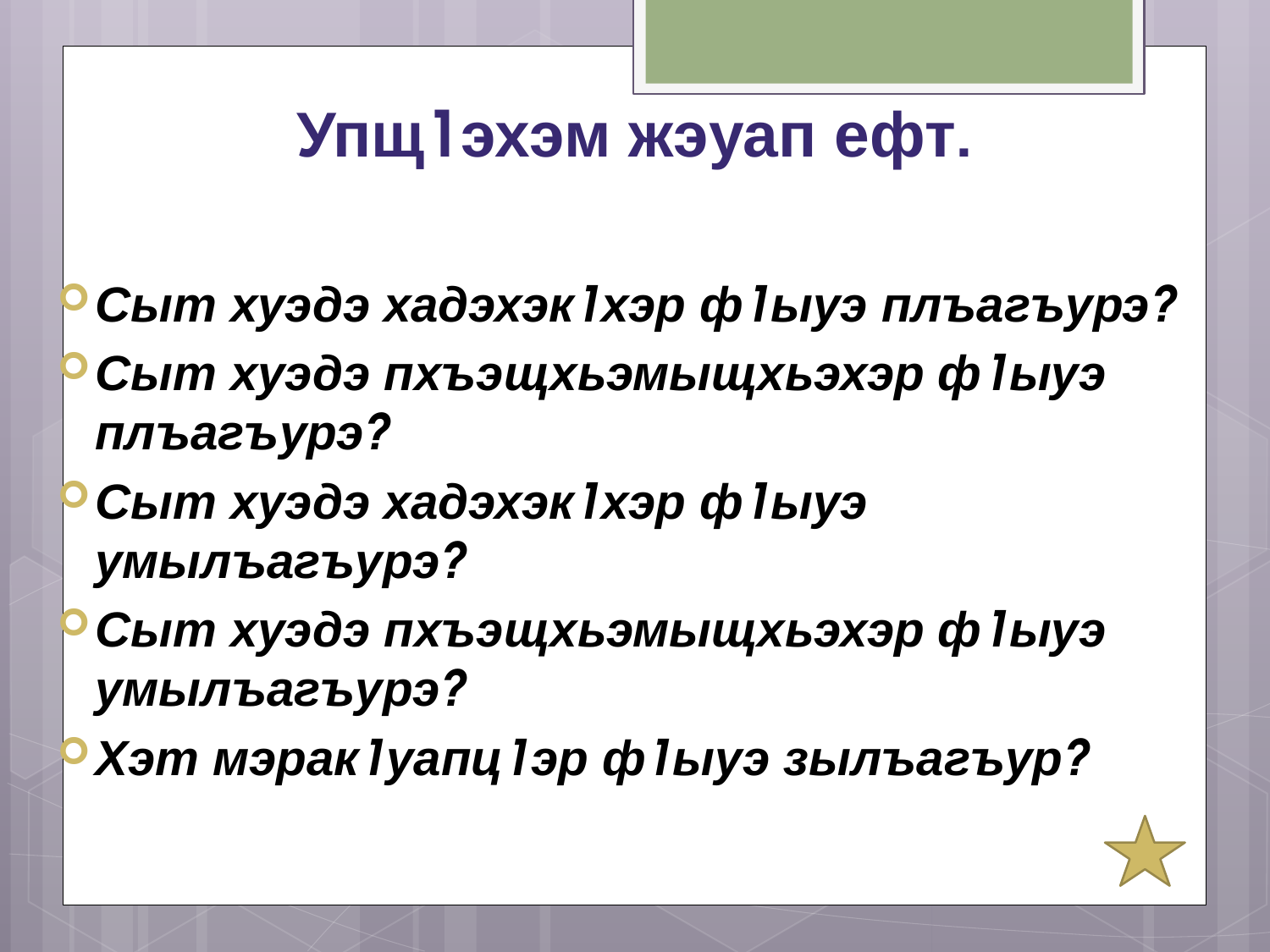

# Упщ1эхэм жэуап ефт.
Сыт хуэдэ хадэхэк1хэр ф1ыуэ плъагъурэ?
Сыт хуэдэ пхъэщхьэмыщхьэхэр ф1ыуэ плъагъурэ?
Сыт хуэдэ хадэхэк1хэр ф1ыуэ умылъагъурэ?
Сыт хуэдэ пхъэщхьэмыщхьэхэр ф1ыуэ умылъагъурэ?
Хэт мэрак1уапц1эр ф1ыуэ зылъагъур?